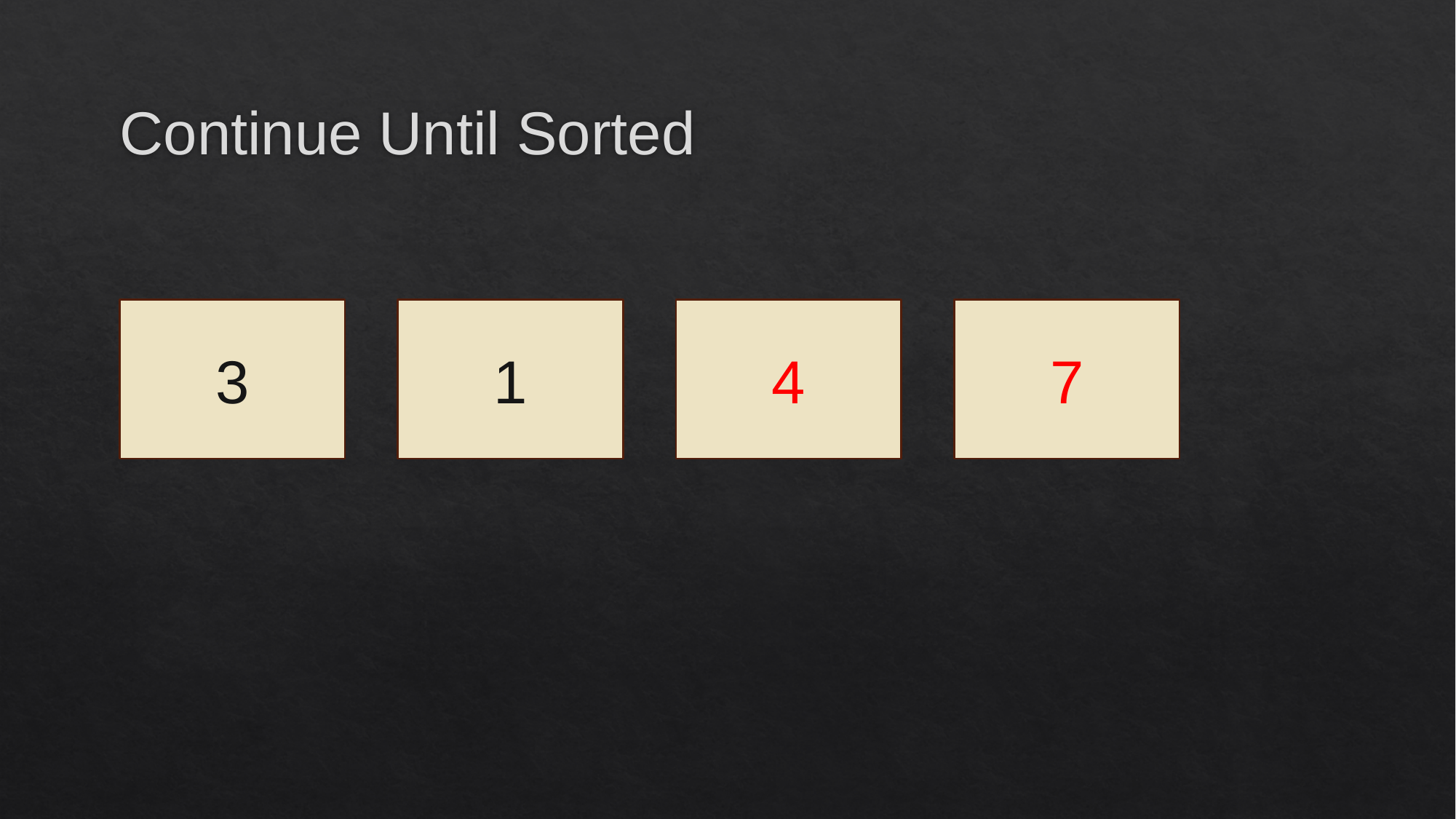

# Continue Until Sorted
3
1
4
7